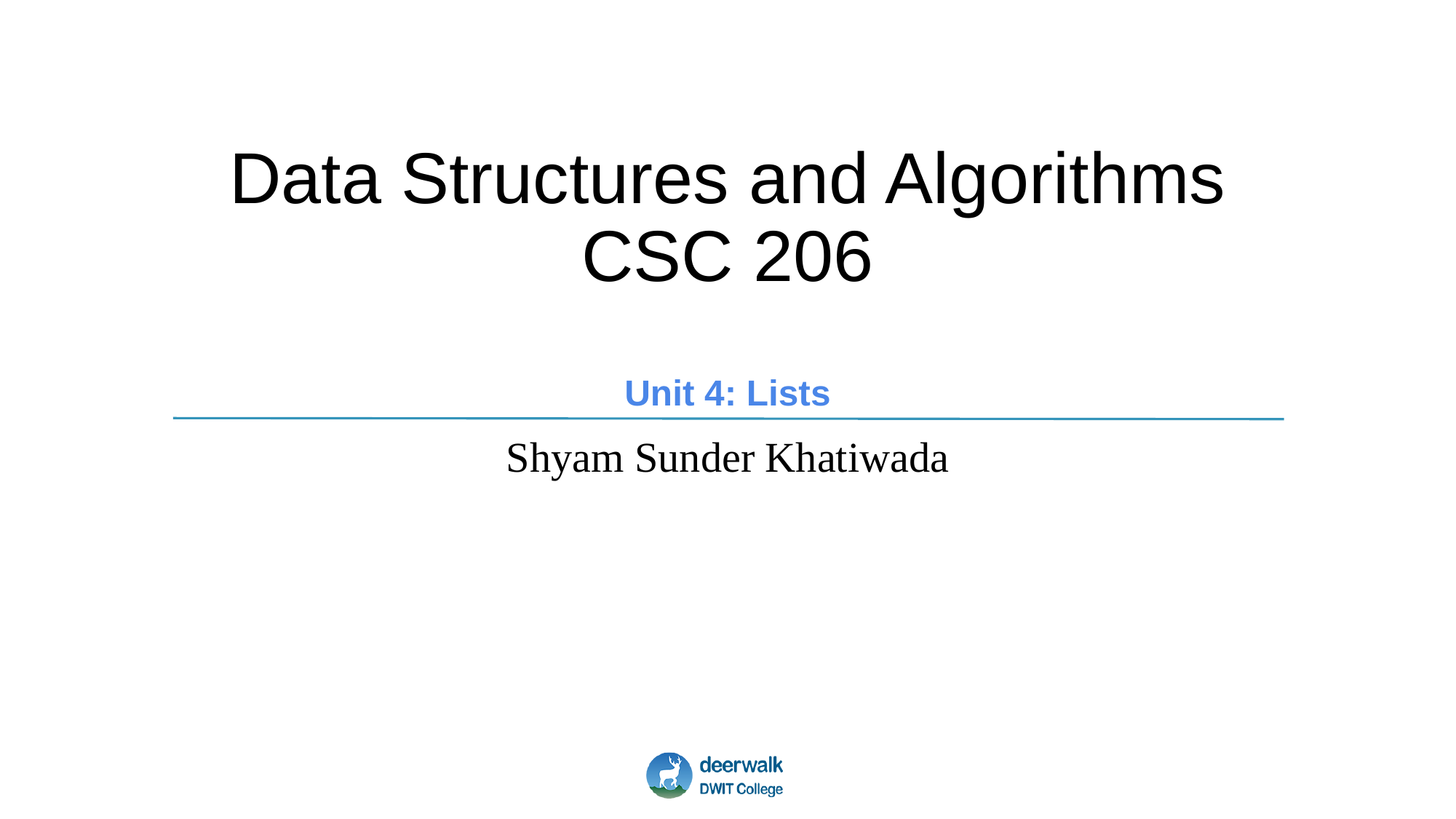

# Data Structures and Algorithms
CSC 206

Unit 4: Lists
Shyam Sunder Khatiwada